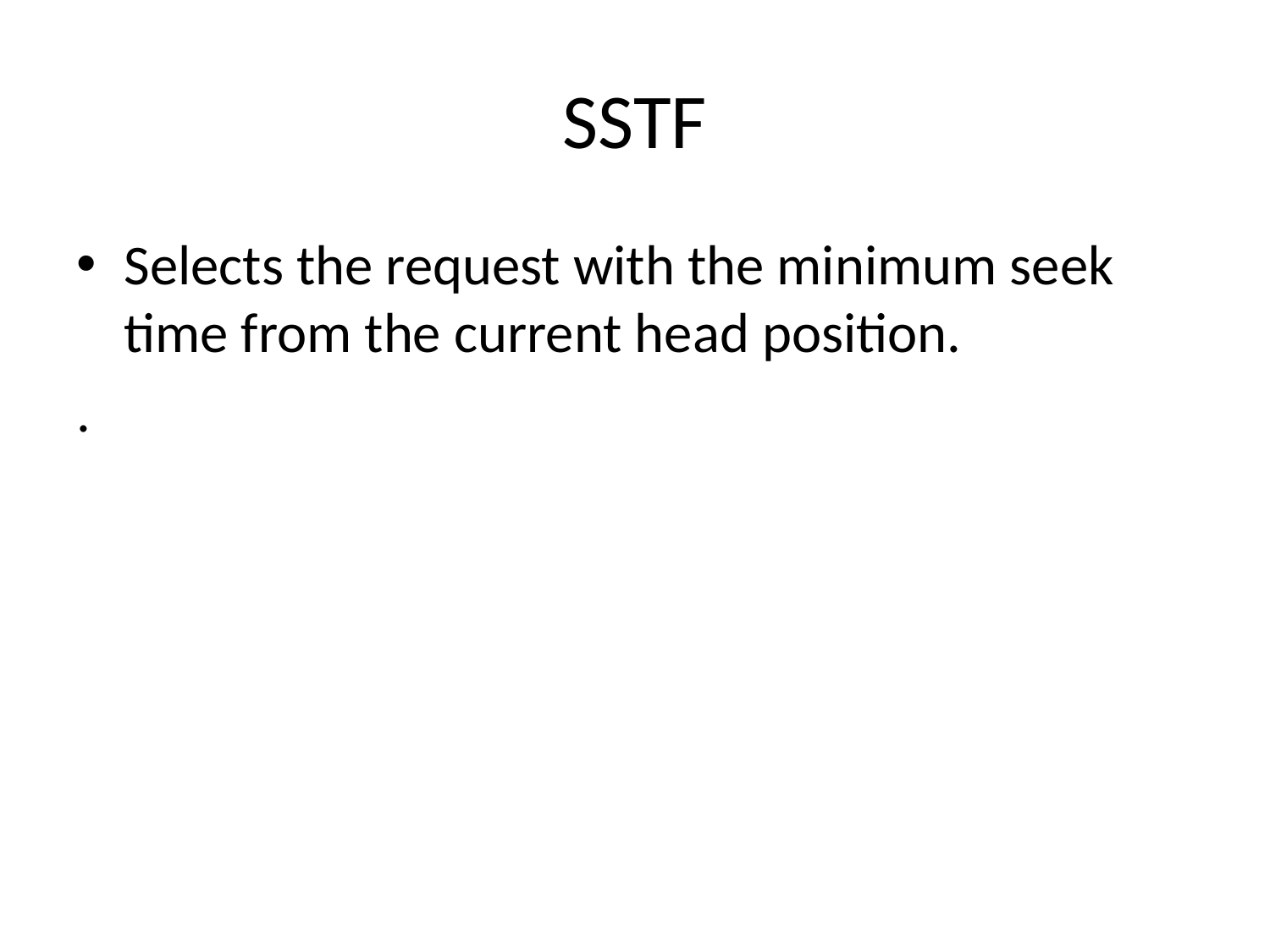

# SSTF
Selects the request with the minimum seek time from the current head position.
.